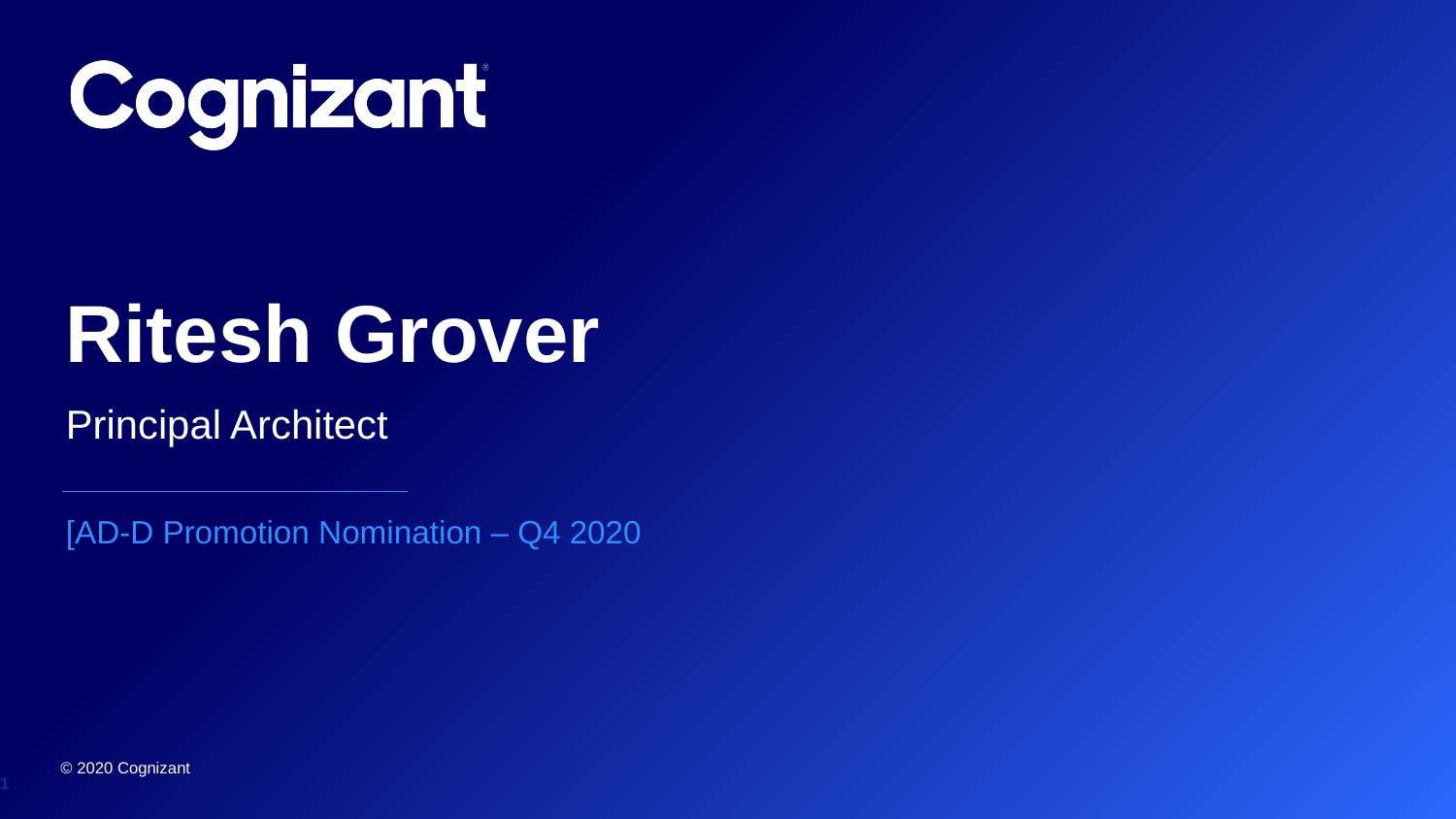

# Ritesh Grover
Principal Architect
[AD-D Promotion Nomination – Q4 2020
© 2020 Cognizant
1